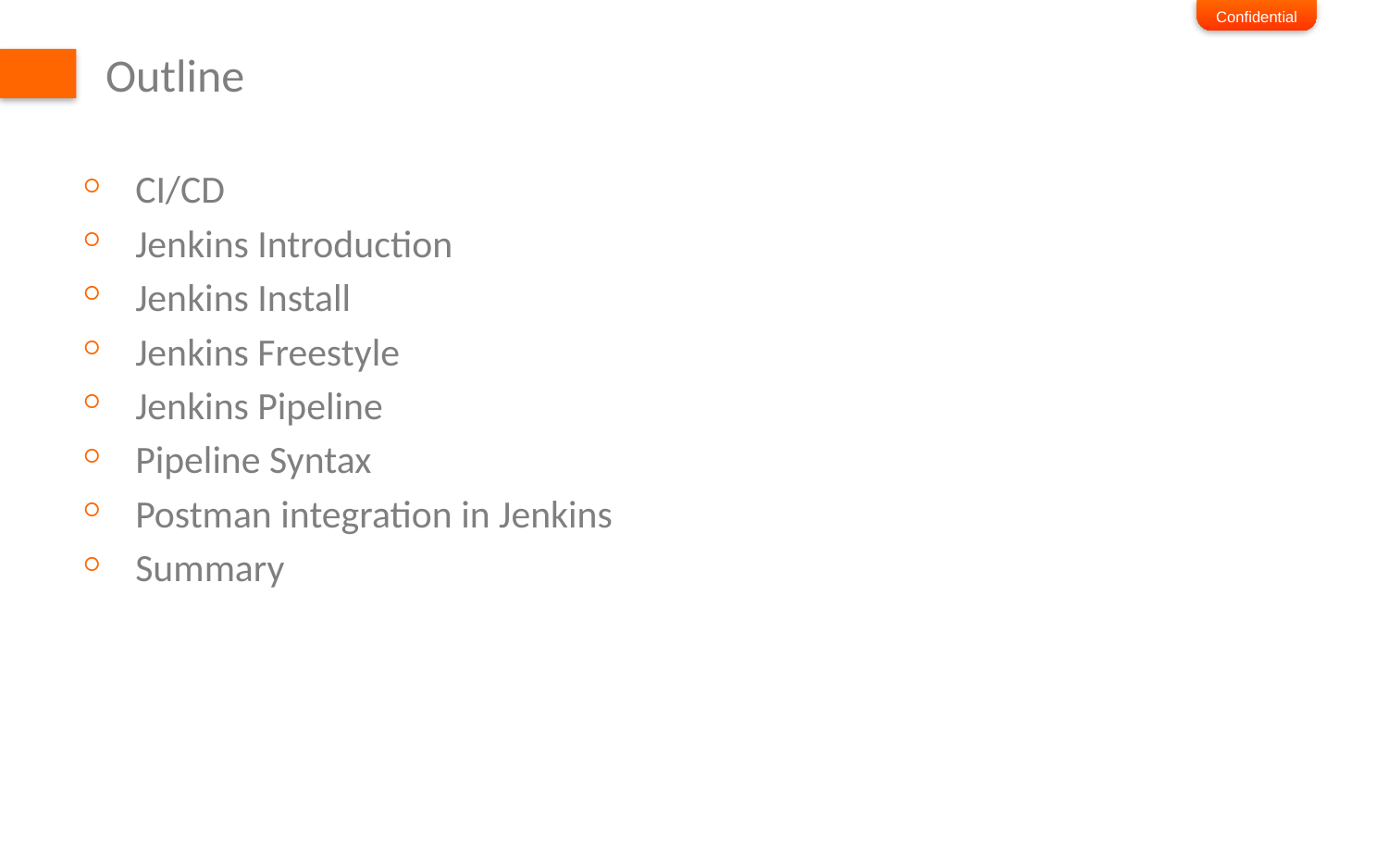

# Outline
CI/CD
Jenkins Introduction
Jenkins Install
Jenkins Freestyle
Jenkins Pipeline
Pipeline Syntax
Postman integration in Jenkins
Summary